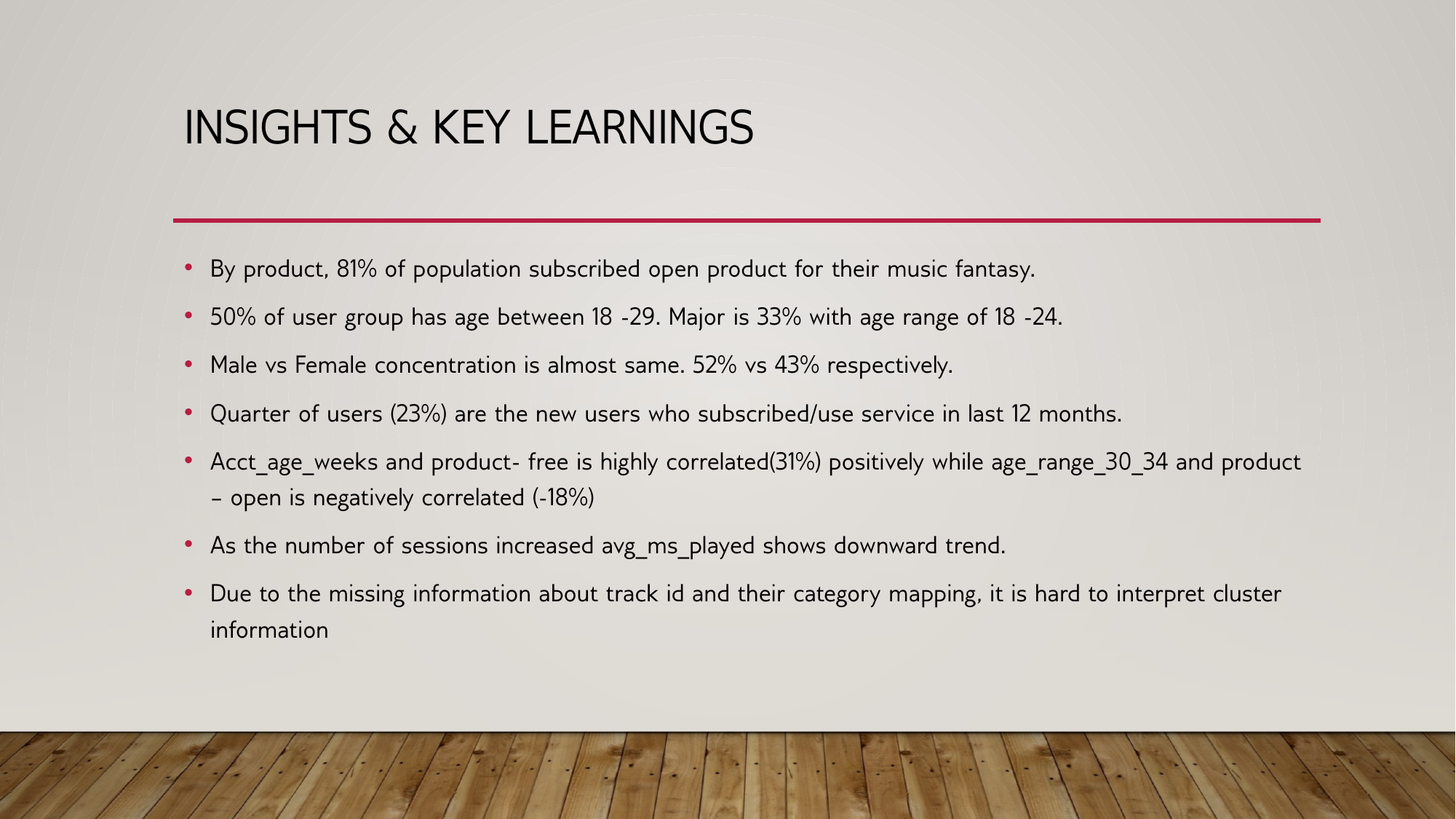

# Insights & key learnings
By product, 81% of population subscribed open product for their music fantasy.
50% of user group has age between 18 -29. Major is 33% with age range of 18 -24.
Male vs Female concentration is almost same. 52% vs 43% respectively.
Quarter of users (23%) are the new users who subscribed/use service in last 12 months.
Acct_age_weeks and product- free is highly correlated(31%) positively while age_range_30_34 and product – open is negatively correlated (-18%)
As the number of sessions increased avg_ms_played shows downward trend.
Due to the missing information about track id and their category mapping, it is hard to interpret cluster information